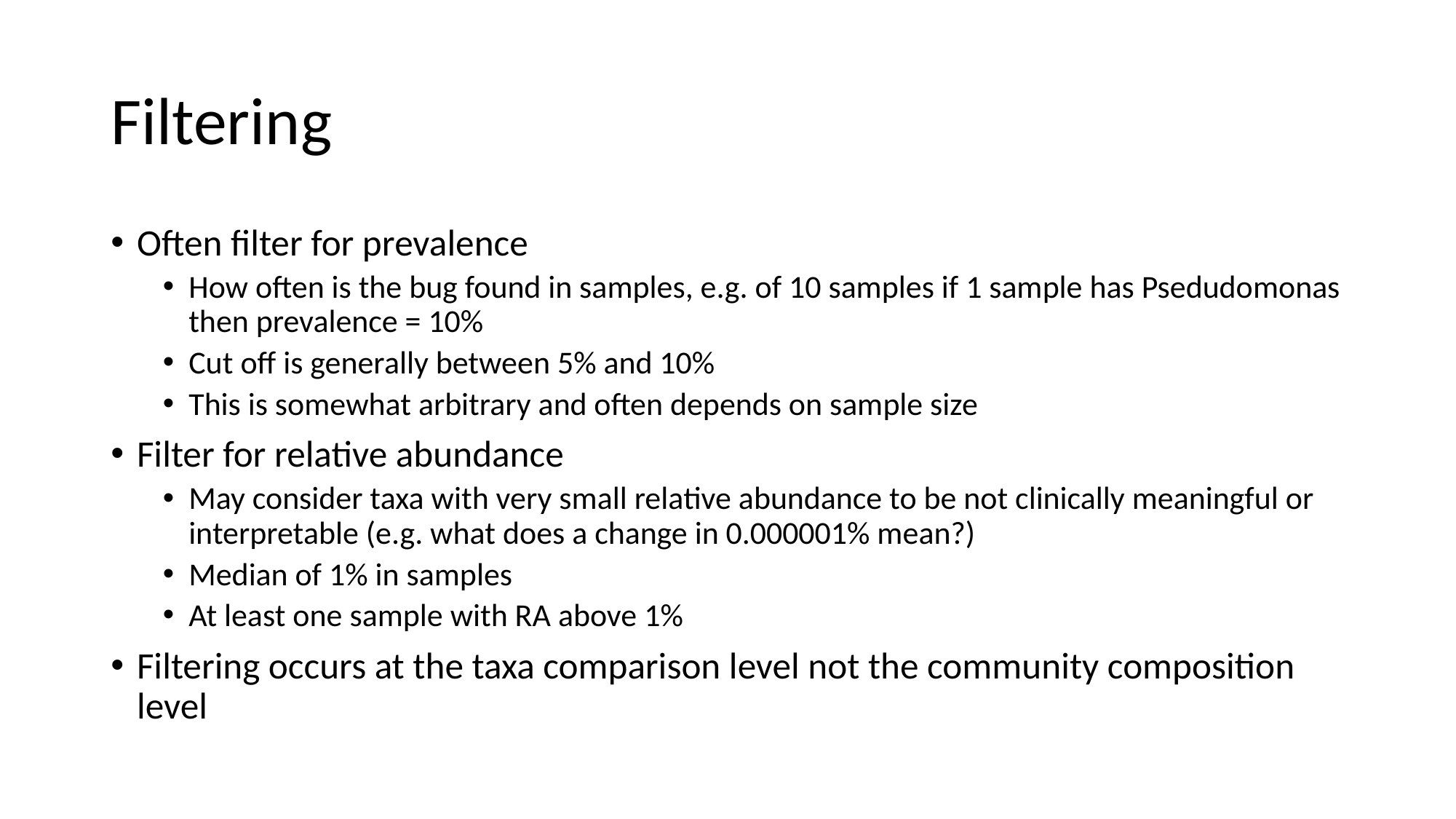

# Filtering
Often filter for prevalence
How often is the bug found in samples, e.g. of 10 samples if 1 sample has Psedudomonas then prevalence = 10%
Cut off is generally between 5% and 10%
This is somewhat arbitrary and often depends on sample size
Filter for relative abundance
May consider taxa with very small relative abundance to be not clinically meaningful or interpretable (e.g. what does a change in 0.000001% mean?)
Median of 1% in samples
At least one sample with RA above 1%
Filtering occurs at the taxa comparison level not the community composition level